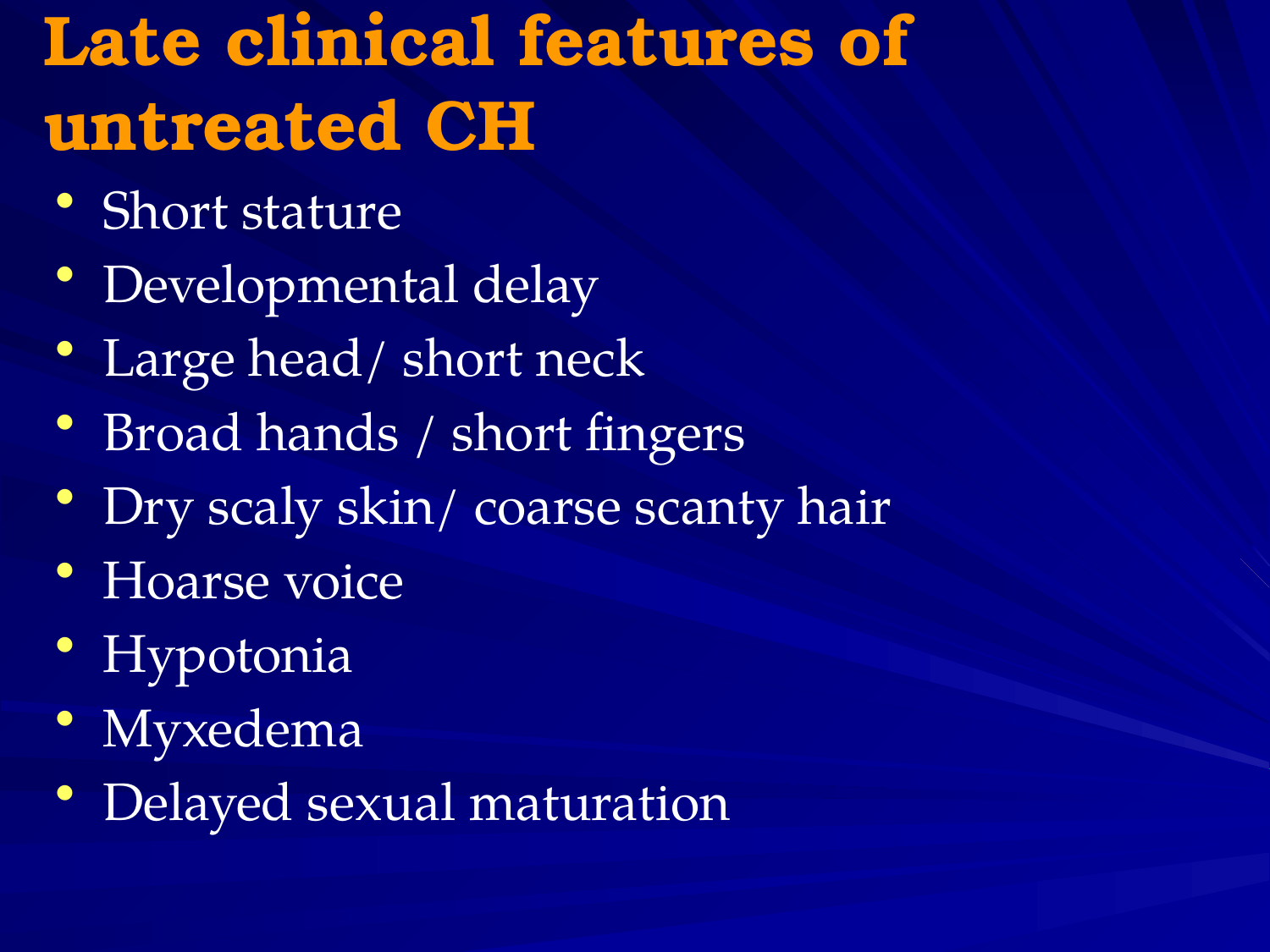

# Late clinical features of untreated CH
Short stature
Developmental delay
Large head/ short neck
Broad hands / short fingers
Dry scaly skin/ coarse scanty hair
Hoarse voice
Hypotonia
Myxedema
Delayed sexual maturation